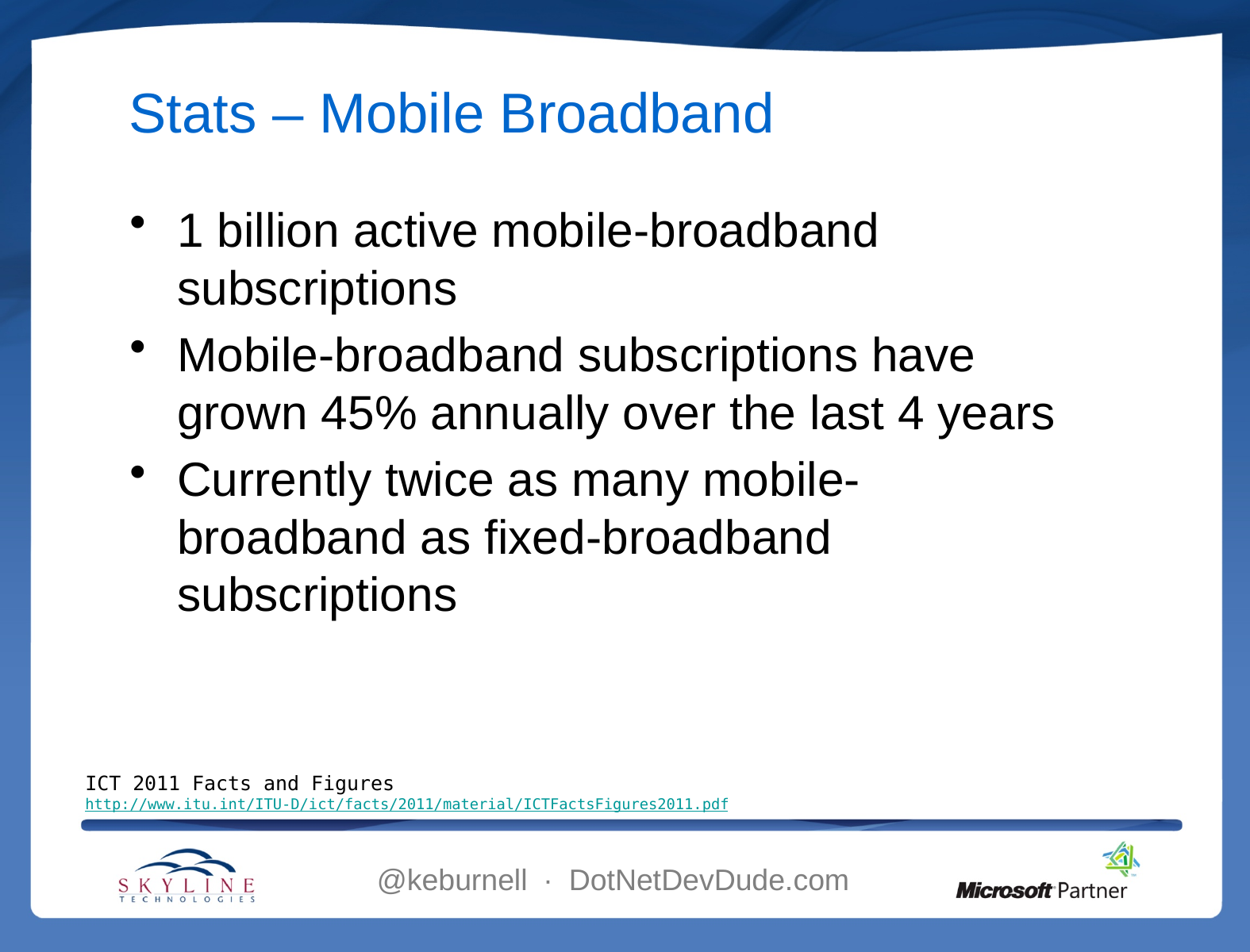

# Stats – Mobile Broadband
1 billion active mobile-broadband subscriptions
Mobile-broadband subscriptions have grown 45% annually over the last 4 years
Currently twice as many mobile-broadband as fixed-broadband subscriptions
ICT 2011 Facts and Figures
http://www.itu.int/ITU-D/ict/facts/2011/material/ICTFactsFigures2011.pdf
@keburnell  ∙  DotNetDevDude.com